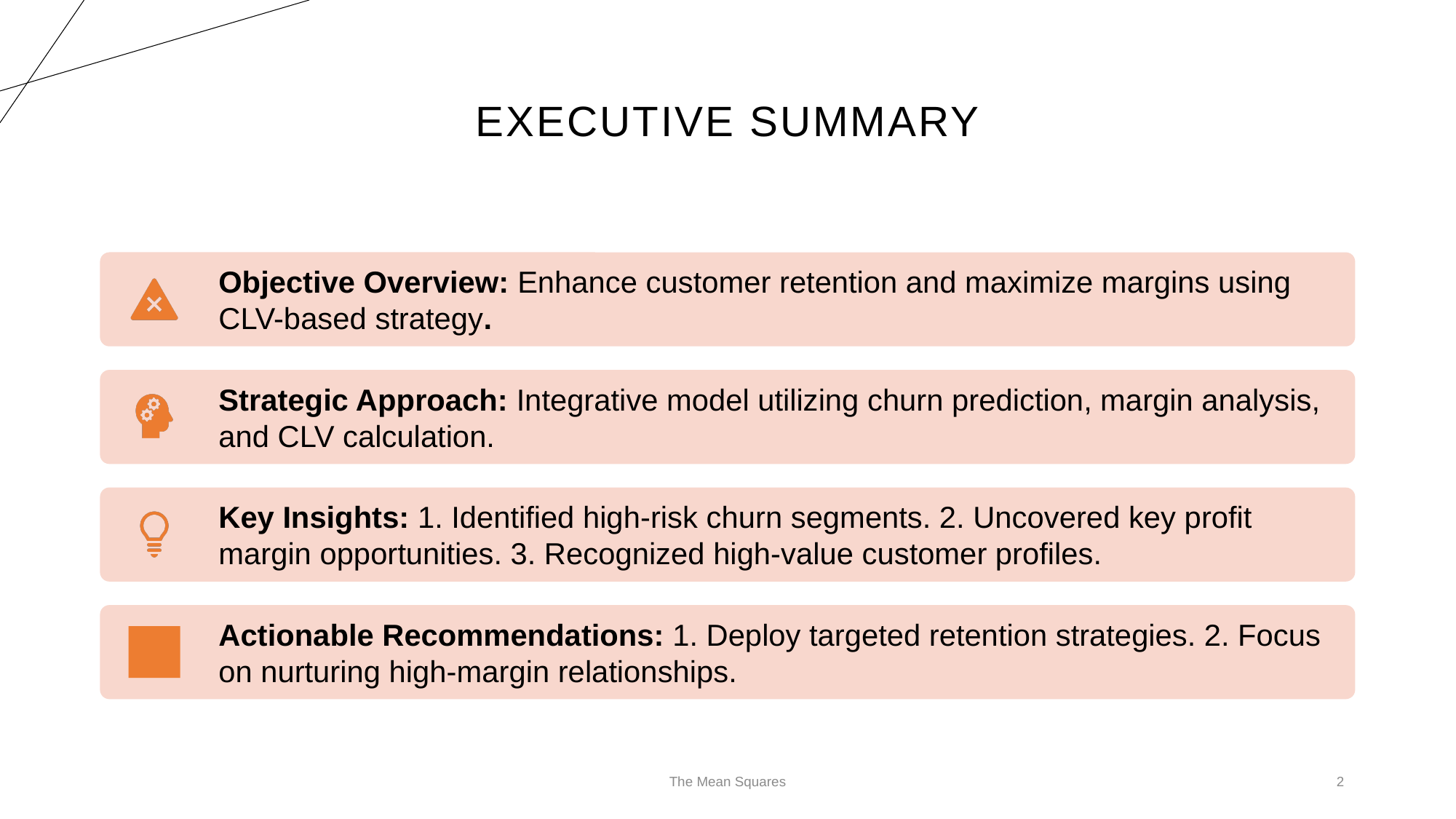

# Executive summary
Objective Overview: Enhance customer retention and maximize margins using CLV-based strategy.
Strategic Approach: Integrative model utilizing churn prediction, margin analysis, and CLV calculation.
Key Insights: 1. Identified high-risk churn segments. 2. Uncovered key profit margin opportunities. 3. Recognized high-value customer profiles.
Actionable Recommendations: 1. Deploy targeted retention strategies. 2. Focus on nurturing high-margin relationships.
The Mean Squares
2